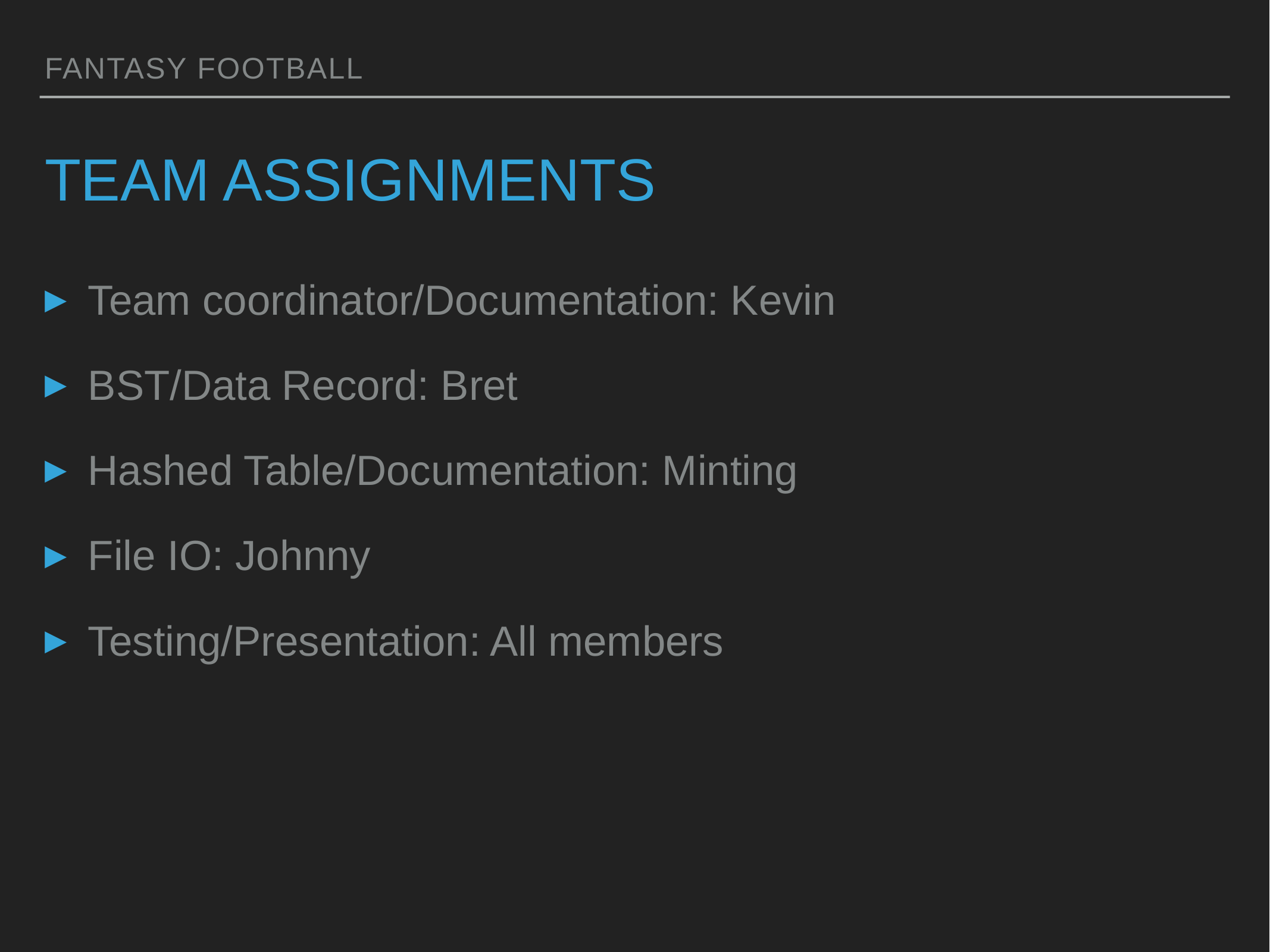

Fantasy football
# Team assignments
Team coordinator/Documentation: Kevin
BST/Data Record: Bret
Hashed Table/Documentation: Minting
File IO: Johnny
Testing/Presentation: All members